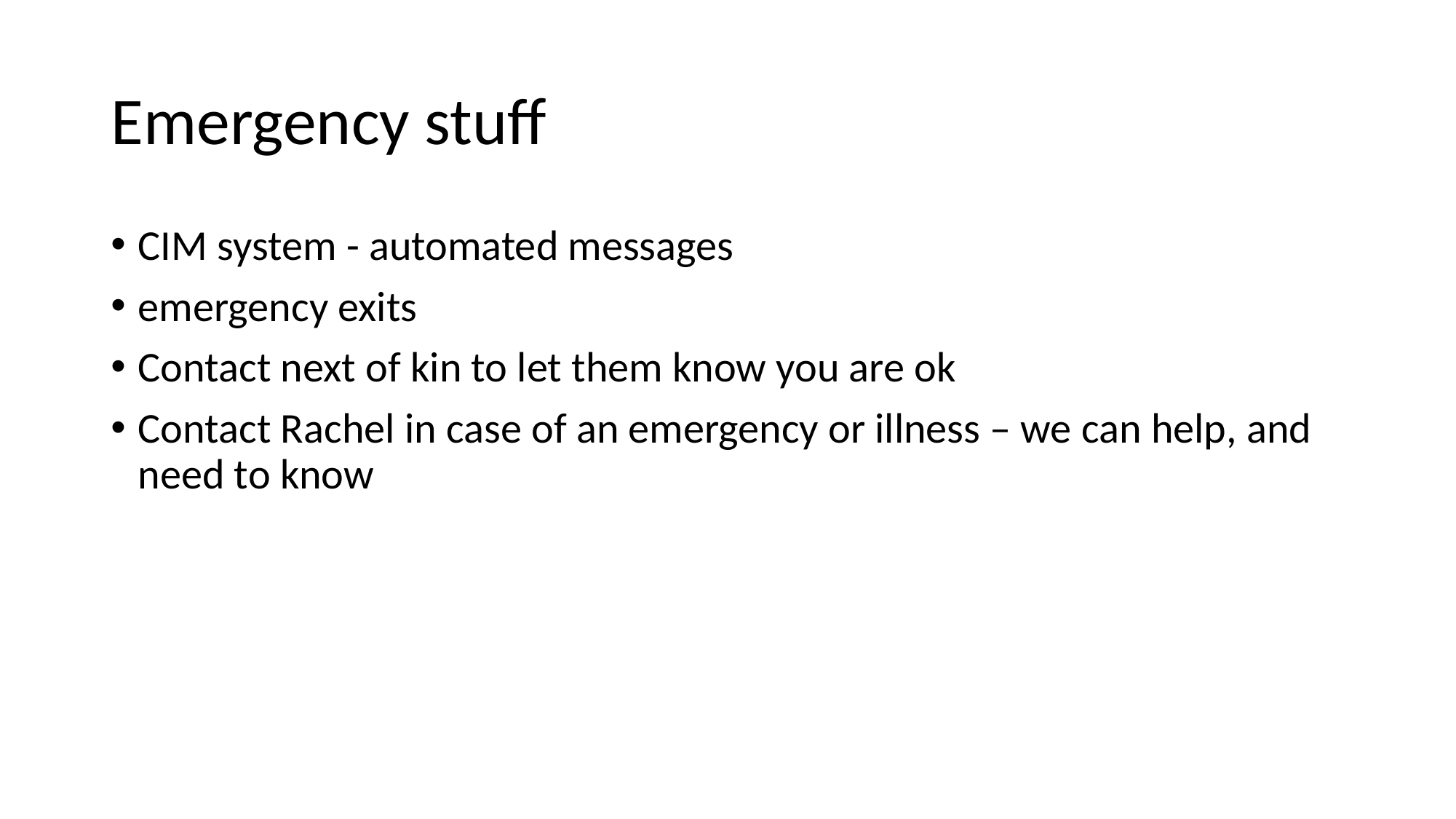

# Emergency stuff
CIM system - automated messages
emergency exits
Contact next of kin to let them know you are ok
Contact Rachel in case of an emergency or illness – we can help, and need to know